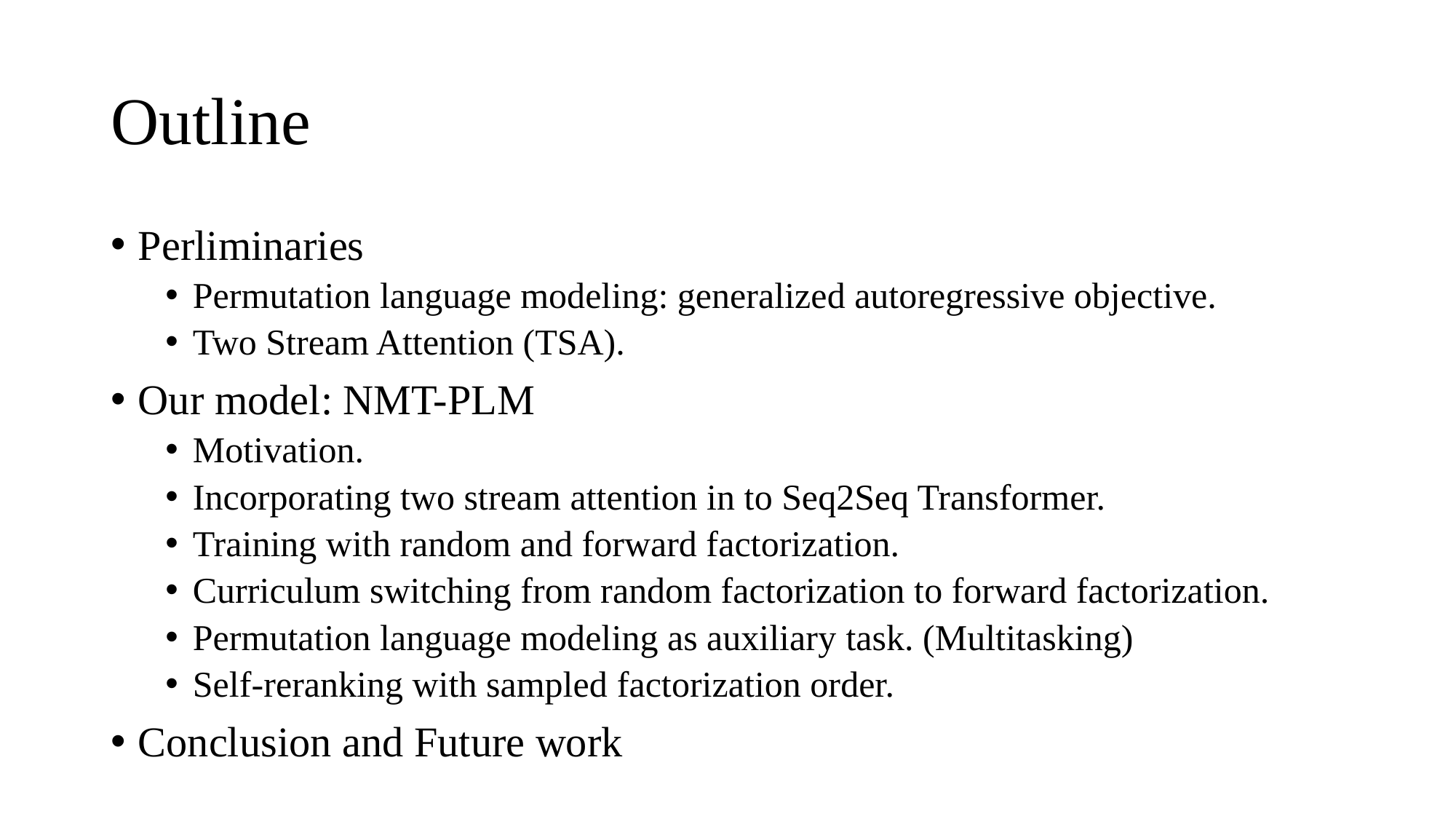

# Outline
Perliminaries
Permutation language modeling: generalized autoregressive objective.
Two Stream Attention (TSA).
Our model: NMT-PLM
Motivation.
Incorporating two stream attention in to Seq2Seq Transformer.
Training with random and forward factorization.
Curriculum switching from random factorization to forward factorization.
Permutation language modeling as auxiliary task. (Multitasking)
Self-reranking with sampled factorization order.
Conclusion and Future work